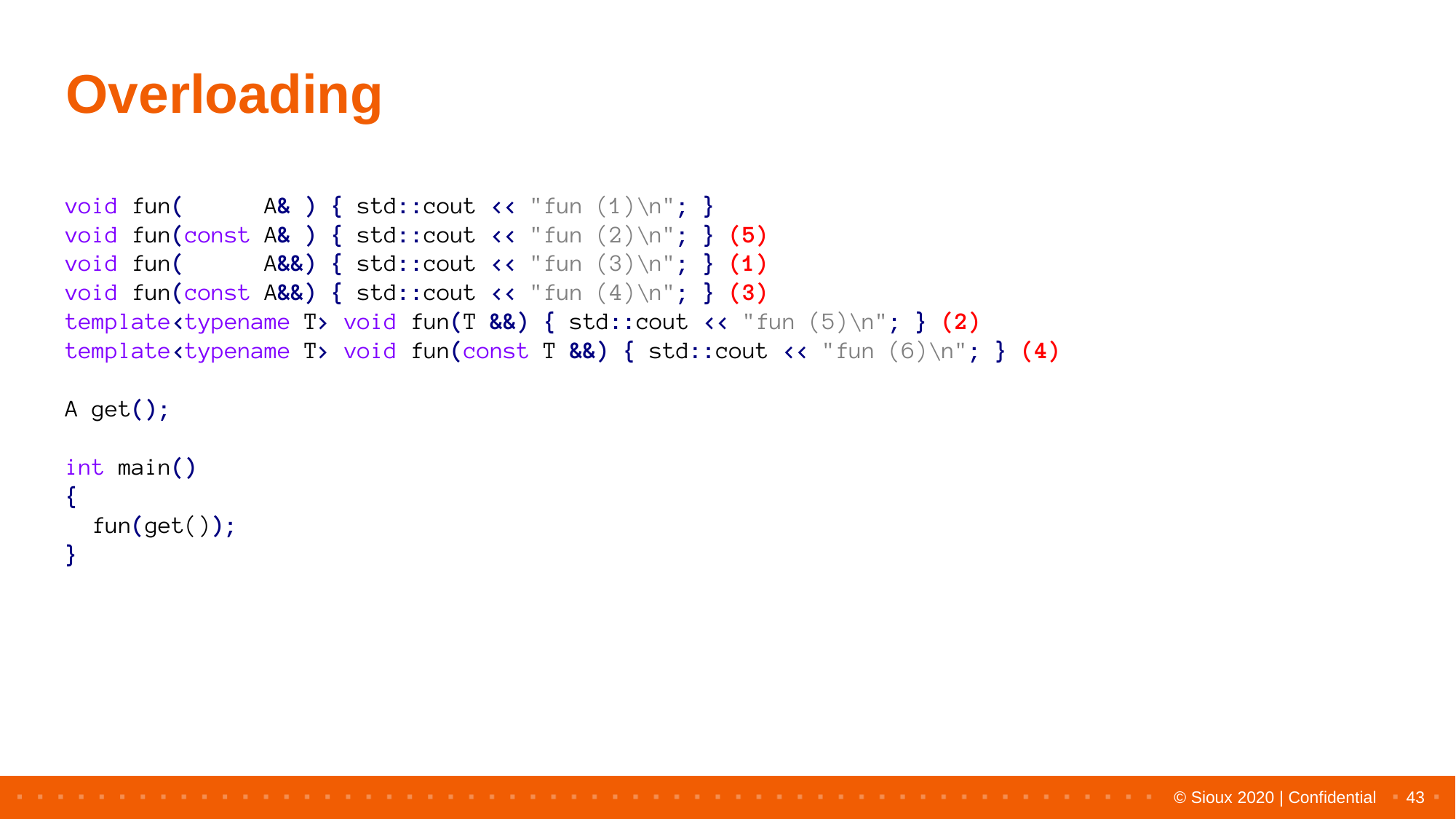

# Overloading
void fun(      A& ) { std::cout << "fun (1)\n"; }
void fun(const A& ) { std::cout << "fun (2)\n"; } (5)
void fun(      A&&) { std::cout << "fun (3)\n"; } (1)
void fun(const A&&) { std::cout << "fun (4)\n"; } (3)
template<typename T> void fun(T &&) { std::cout << "fun (5)\n"; } (2)
template<typename T> void fun(const T &&) { std::cout << "fun (6)\n"; } (4)
A get();
int main()
{
  fun(get());
}
43
© Sioux 2020 | Confidential